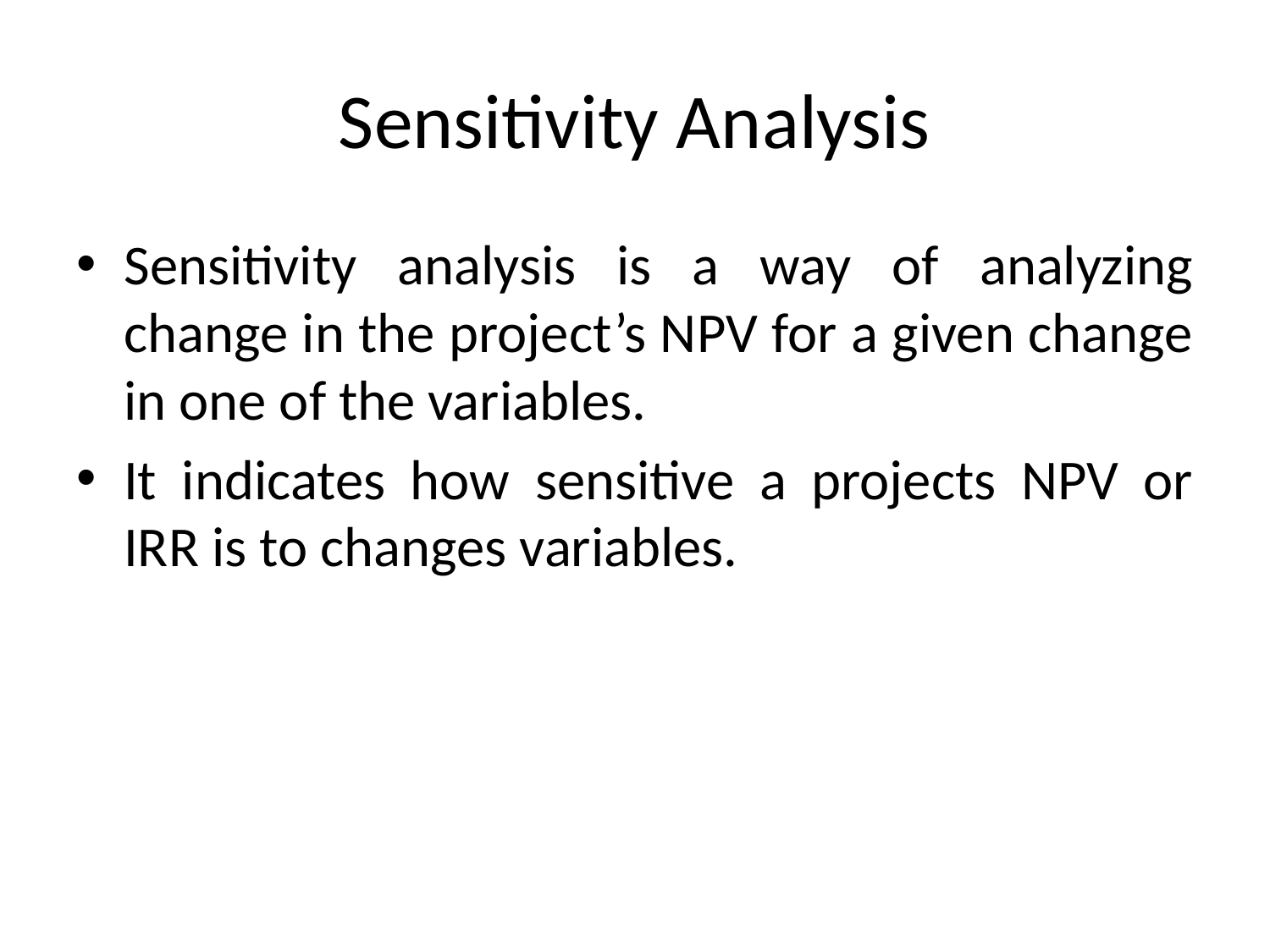

# Sensitivity Analysis
Sensitivity analysis is a way of analyzing change in the project’s NPV for a given change in one of the variables.
It indicates how sensitive a projects NPV or IRR is to changes variables.